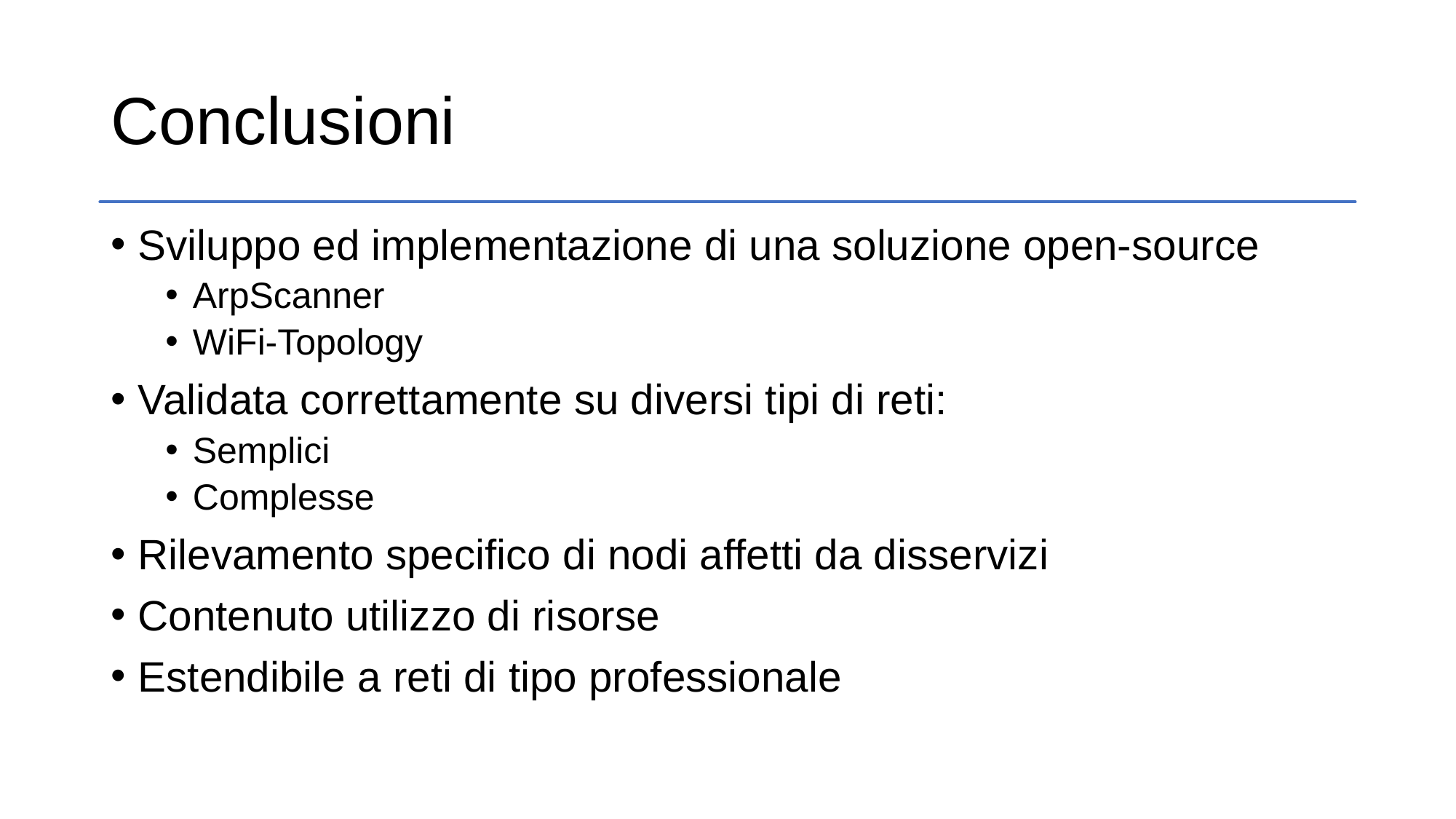

# Conclusioni
Sviluppo ed implementazione di una soluzione open-source
ArpScanner
WiFi-Topology
Validata correttamente su diversi tipi di reti:
Semplici
Complesse
Rilevamento specifico di nodi affetti da disservizi
Contenuto utilizzo di risorse
Estendibile a reti di tipo professionale